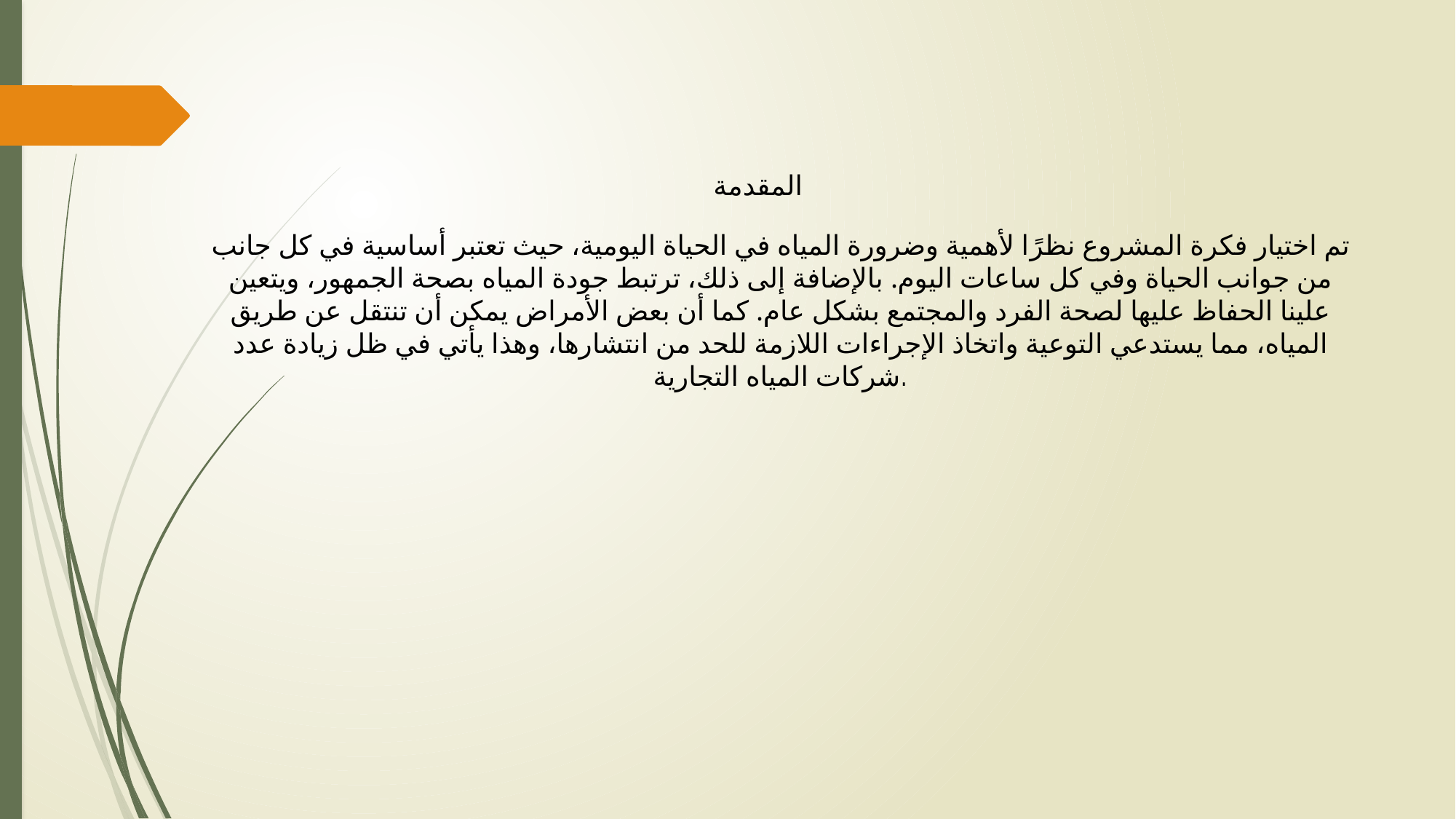

المقدمة
تم اختيار فكرة المشروع نظرًا لأهمية وضرورة المياه في الحياة اليومية، حيث تعتبر أساسية في كل جانب من جوانب الحياة وفي كل ساعات اليوم. بالإضافة إلى ذلك، ترتبط جودة المياه بصحة الجمهور، ويتعين علينا الحفاظ عليها لصحة الفرد والمجتمع بشكل عام. كما أن بعض الأمراض يمكن أن تنتقل عن طريق المياه، مما يستدعي التوعية واتخاذ الإجراءات اللازمة للحد من انتشارها، وهذا يأتي في ظل زيادة عدد شركات المياه التجارية.